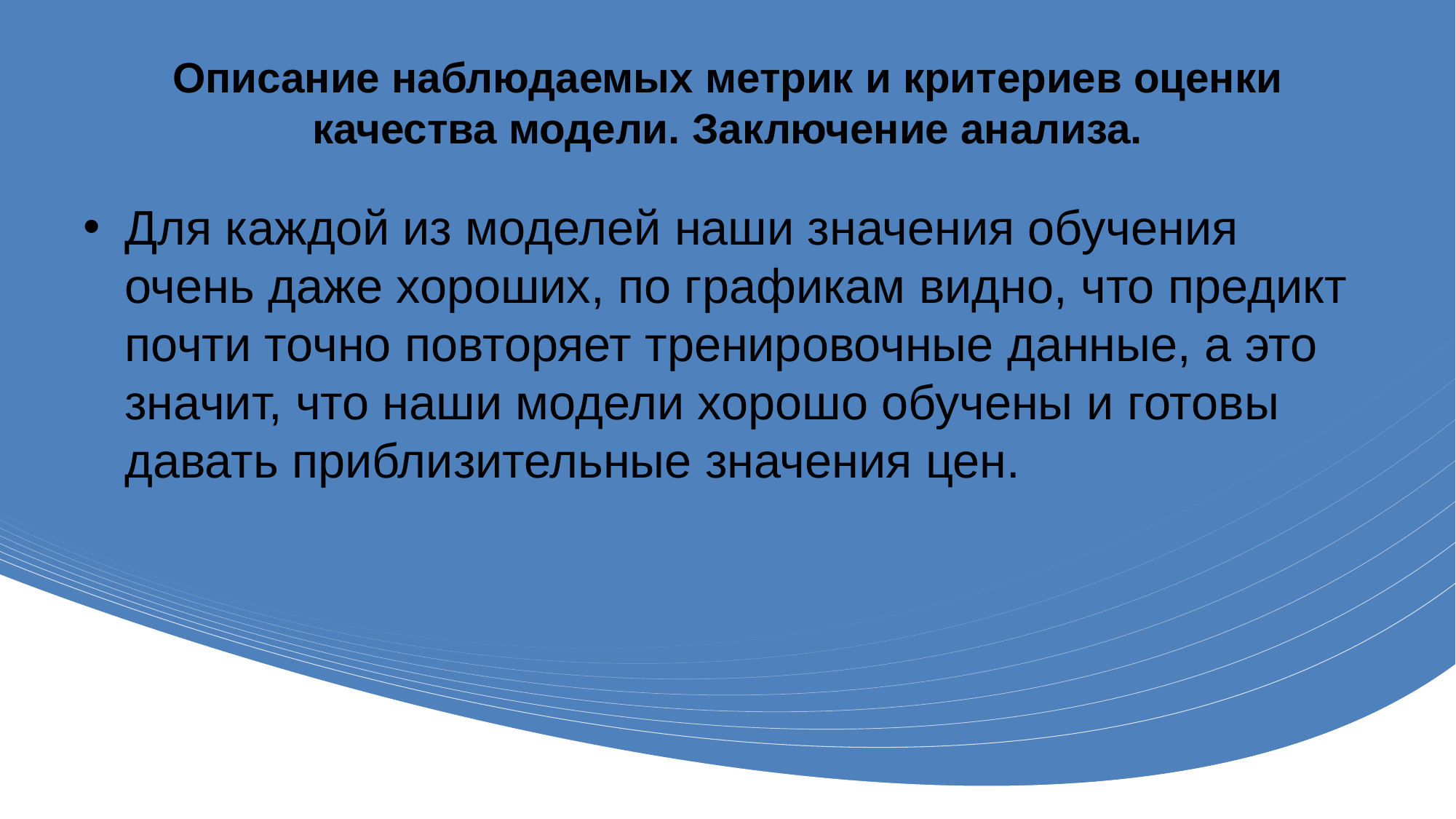

# Описание наблюдаемых метрик и критериев оценки качества модели. Заключение анализа.
Для каждой из моделей наши значения обучения очень даже хороших, по графикам видно, что предикт
почти точно повторяет тренировочные данные, а это значит, что наши модели хорошо обучены и готовы давать приблизительные значения цен.